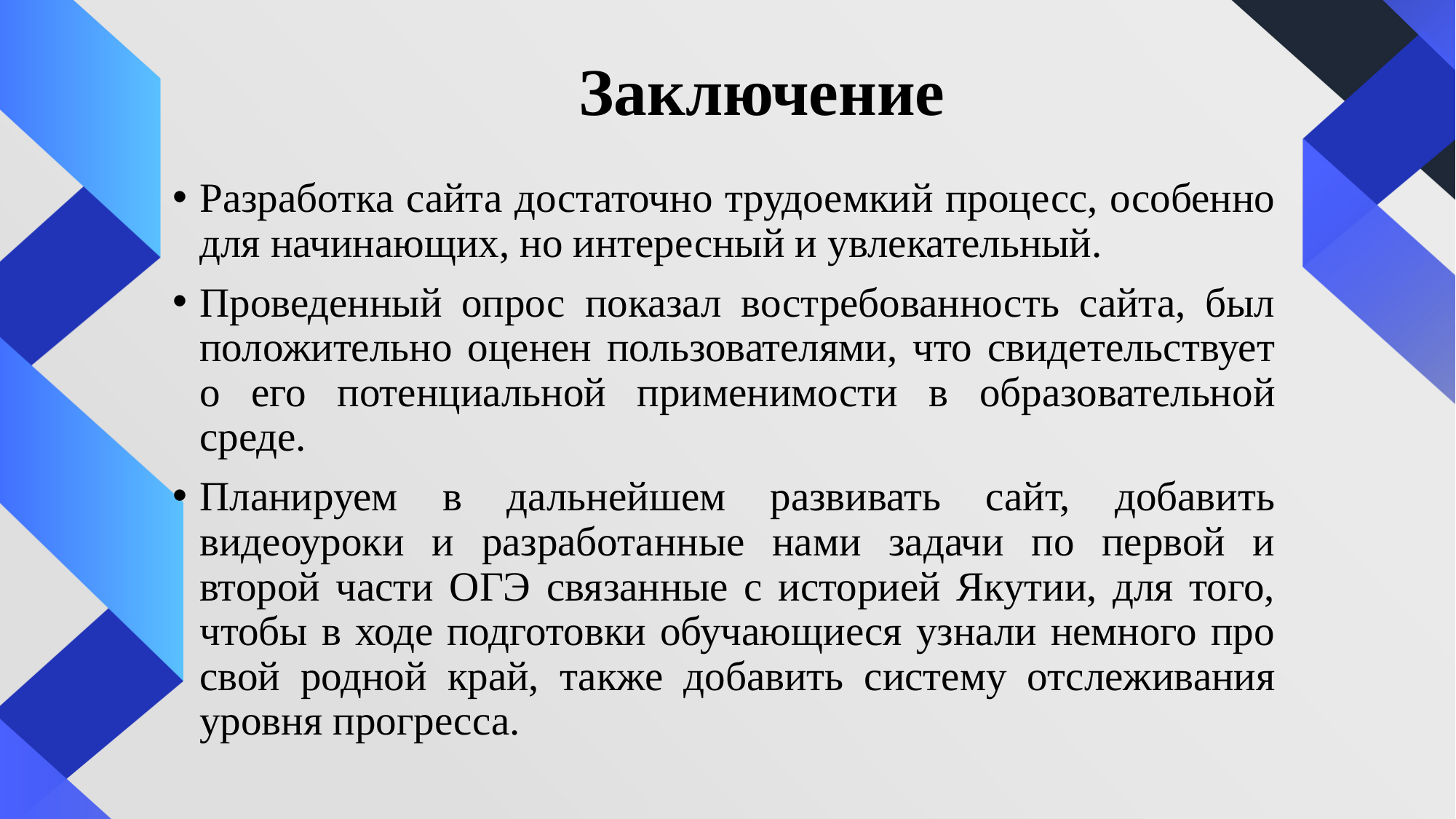

# Заключение
Разработка сайта достаточно трудоемкий процесс, особенно для начинающих, но интересный и увлекательный.
Проведенный опрос показал востребованность сайта, был положительно оценен пользователями, что свидетельствует о его потенциальной применимости в образовательной среде.
Планируем в дальнейшем развивать сайт, добавить видеоуроки и разработанные нами задачи по первой и второй части ОГЭ связанные с историей Якутии, для того, чтобы в ходе подготовки обучающиеся узнали немного про свой родной край, также добавить систему отслеживания уровня прогресса.